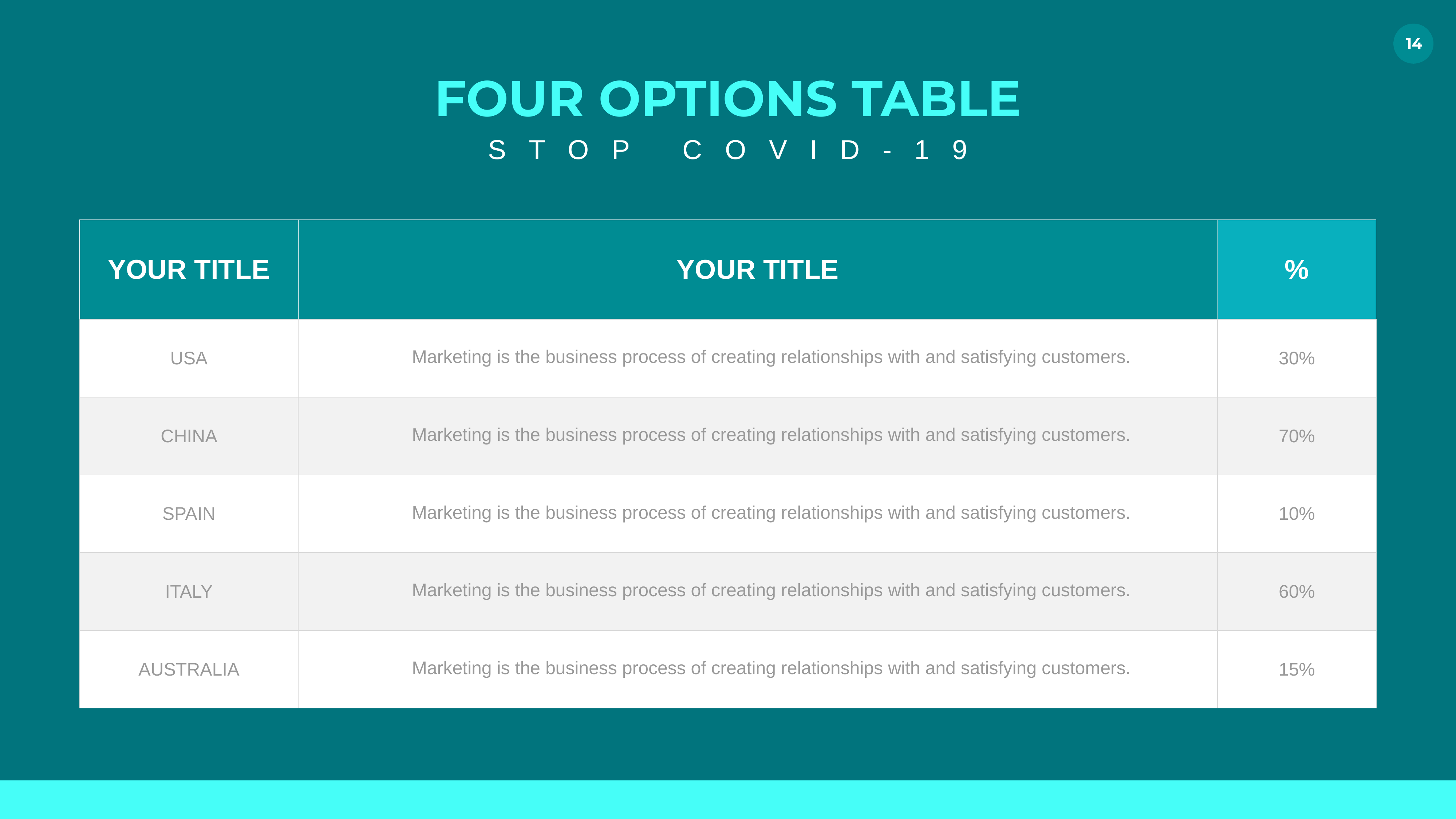

FOUR OPTIONS TABLE
STOP COVID-19
| YOUR TITLE | YOUR TITLE | % |
| --- | --- | --- |
| USA | Marketing is the business process of creating relationships with and satisfying customers. | 30% |
| CHINA | Marketing is the business process of creating relationships with and satisfying customers. | 70% |
| SPAIN | Marketing is the business process of creating relationships with and satisfying customers. | 10% |
| ITALY | Marketing is the business process of creating relationships with and satisfying customers. | 60% |
| AUSTRALIA | Marketing is the business process of creating relationships with and satisfying customers. | 15% |